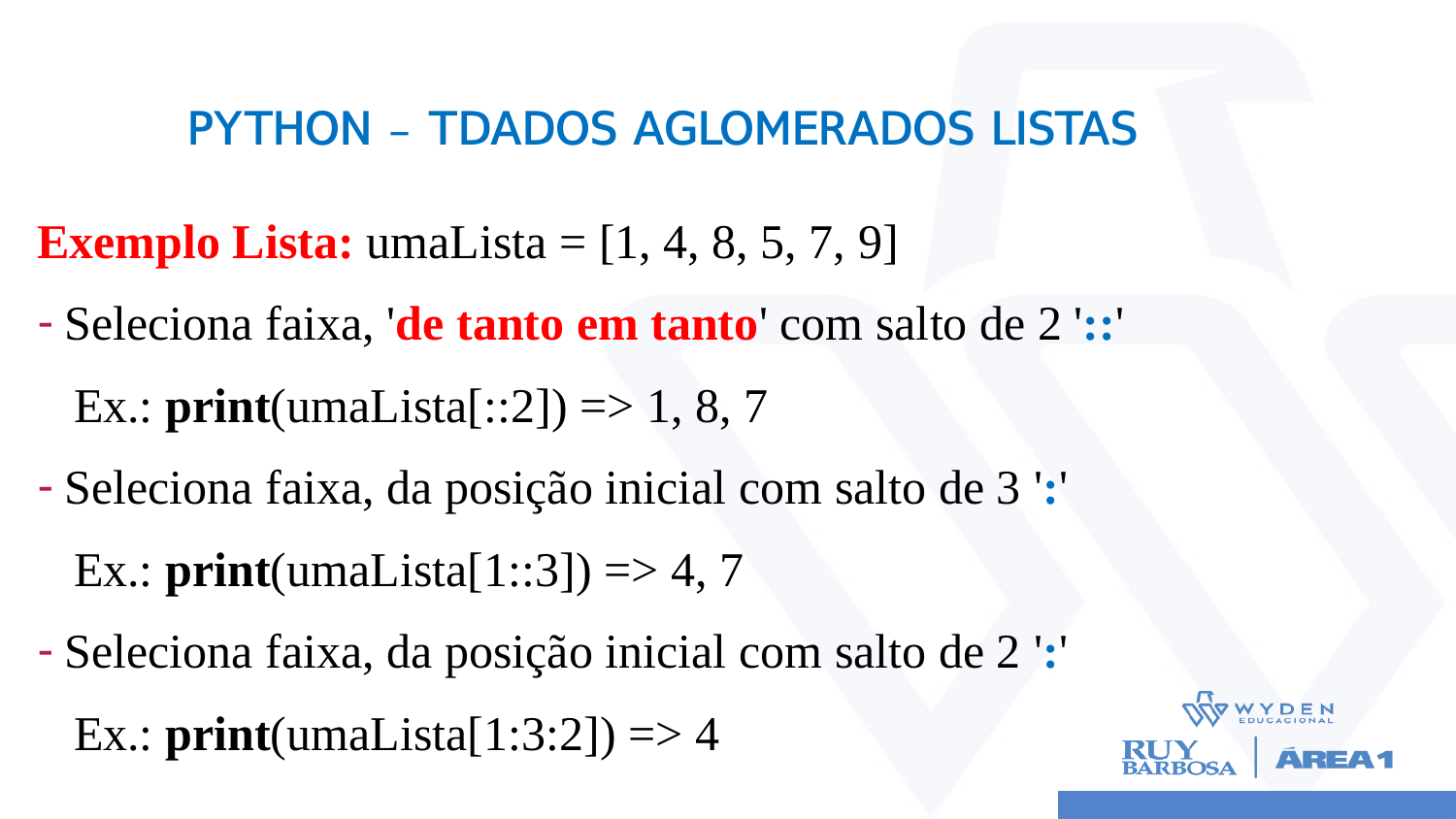

# Python – TDados Aglomerados Listas
Exemplo Lista: umaLista = [1, 4, 8, 5, 7, 9]
Seleciona faixa, 'de tanto em tanto' com salto de 2 '::'
   Ex.: print(umaLista[::2]) => 1, 8, 7
Seleciona faixa, da posição inicial com salto de 3 ':'
   Ex.: print(umaLista[1::3]) => 4, 7
Seleciona faixa, da posição inicial com salto de 2 ':'
   Ex.: print(umaLista[1:3:2]) => 4